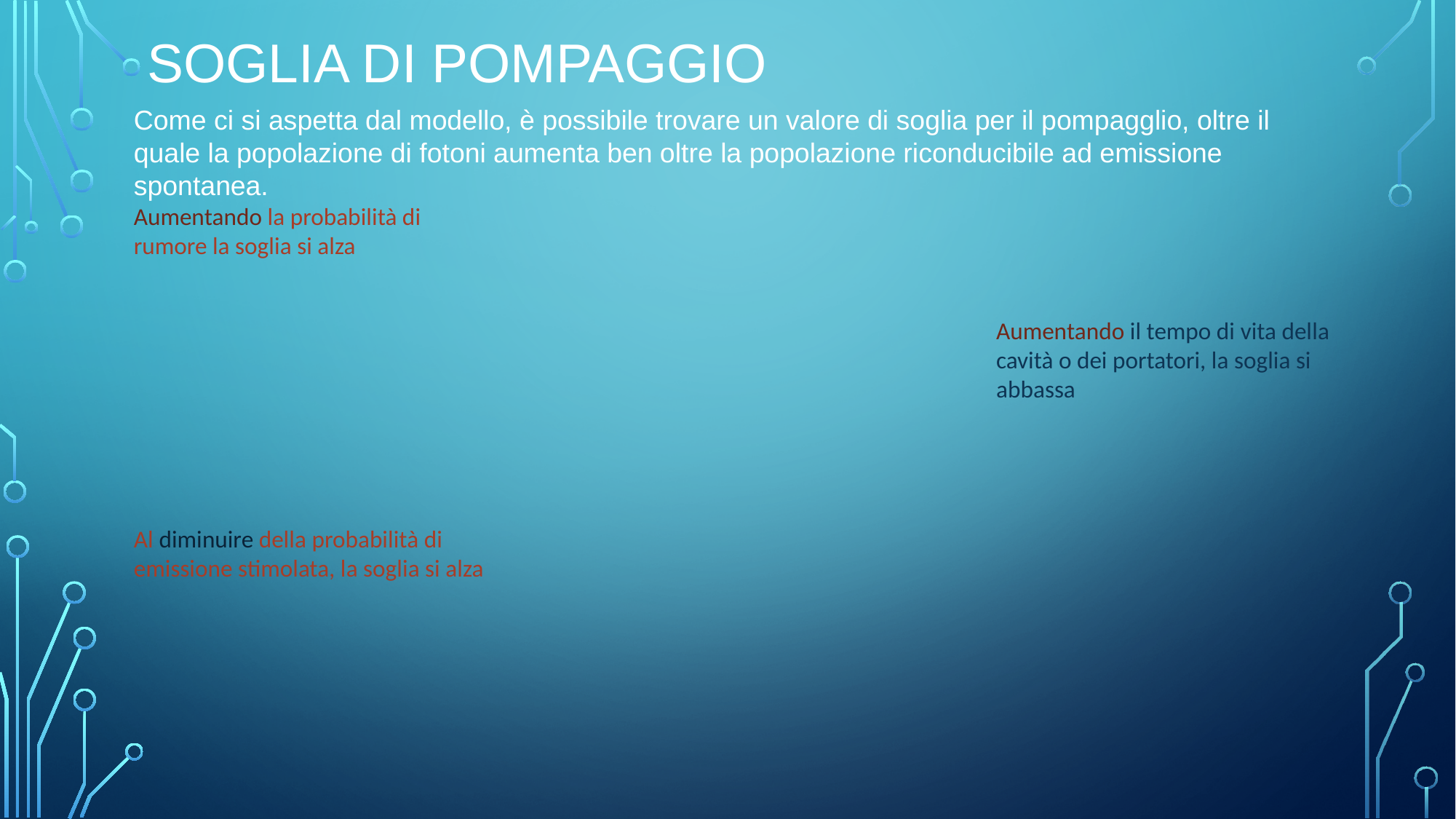

# Soglia di pompaggio
Come ci si aspetta dal modello, è possibile trovare un valore di soglia per il pompagglio, oltre il quale la popolazione di fotoni aumenta ben oltre la popolazione riconducibile ad emissione spontanea.
Aumentando la probabilità di rumore la soglia si alza
Aumentando il tempo di vita della cavità o dei portatori, la soglia si abbassa
Al diminuire della probabilità di emissione stimolata, la soglia si alza